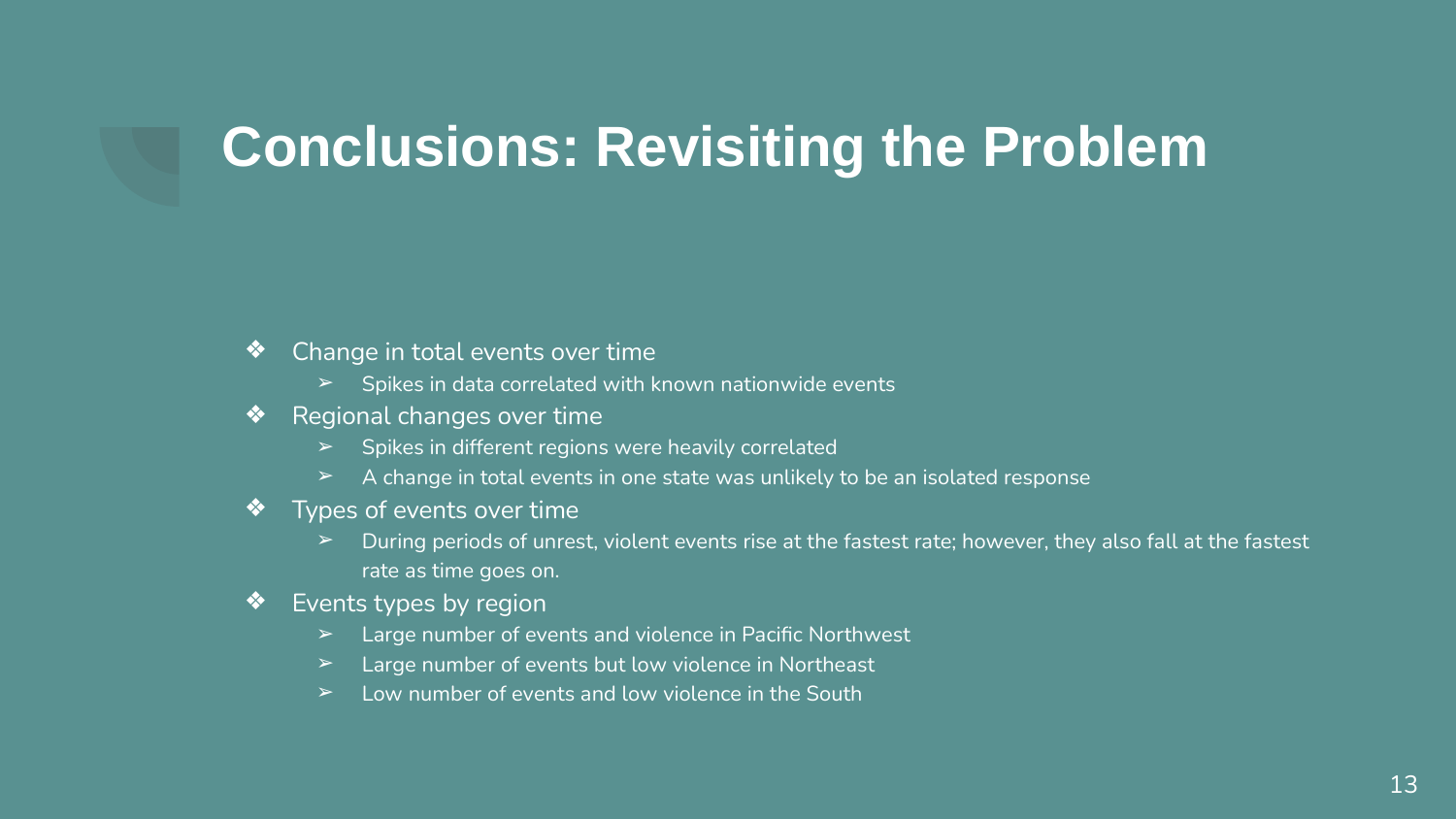

# Conclusions: Revisiting the Problem
Change in total events over time
Spikes in data correlated with known nationwide events
Regional changes over time
Spikes in different regions were heavily correlated
A change in total events in one state was unlikely to be an isolated response
Types of events over time
During periods of unrest, violent events rise at the fastest rate; however, they also fall at the fastest rate as time goes on.
Events types by region
Large number of events and violence in Pacific Northwest
Large number of events but low violence in Northeast
Low number of events and low violence in the South
13